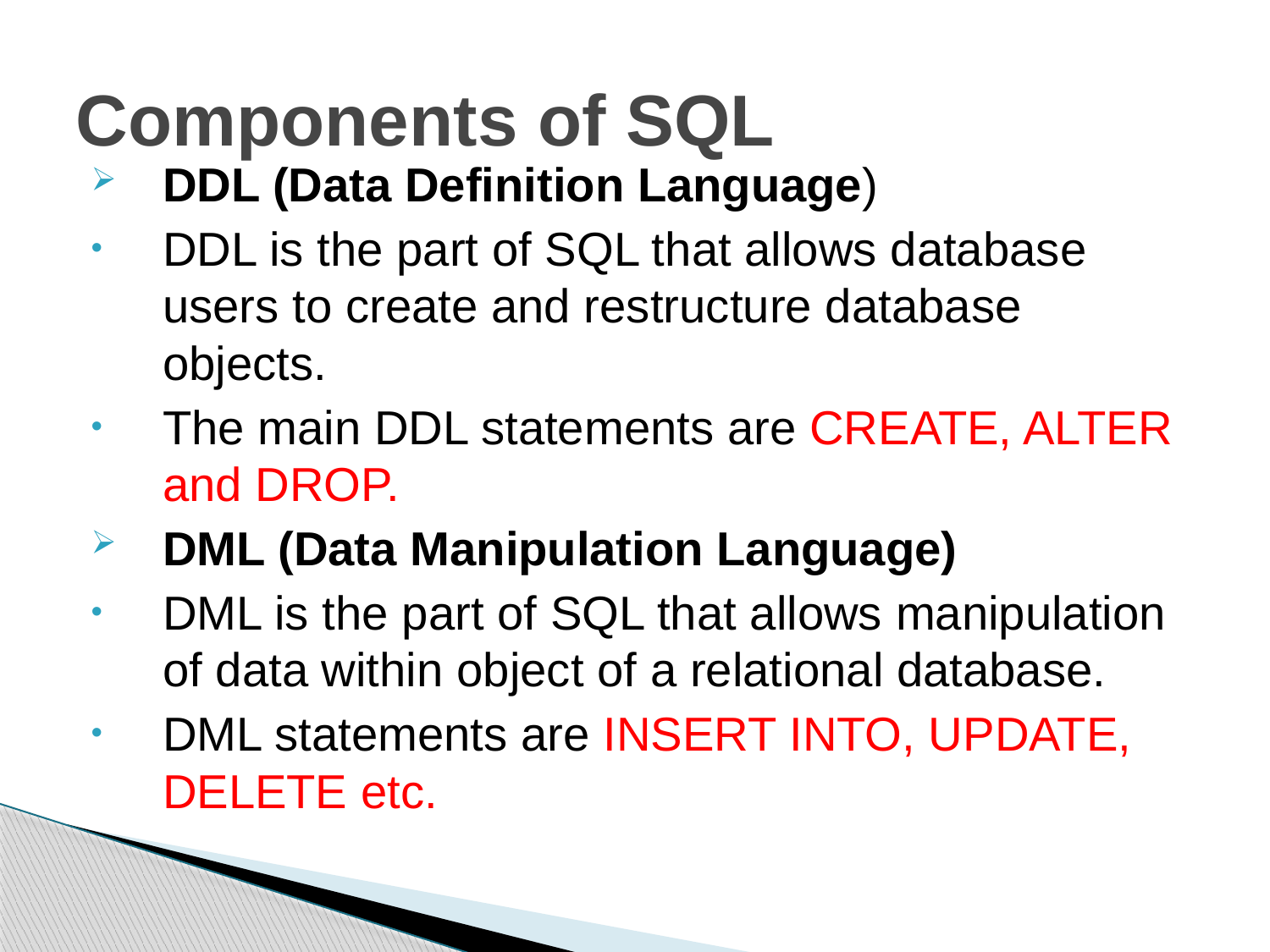

# Components of SQL
DDL (Data Definition Language)
DDL is the part of SQL that allows database users to create and restructure database objects.
The main DDL statements are CREATE, ALTER and DROP.
DML (Data Manipulation Language)
DML is the part of SQL that allows manipulation of data within object of a relational database.
DML statements are INSERT INTO, UPDATE, DELETE etc.